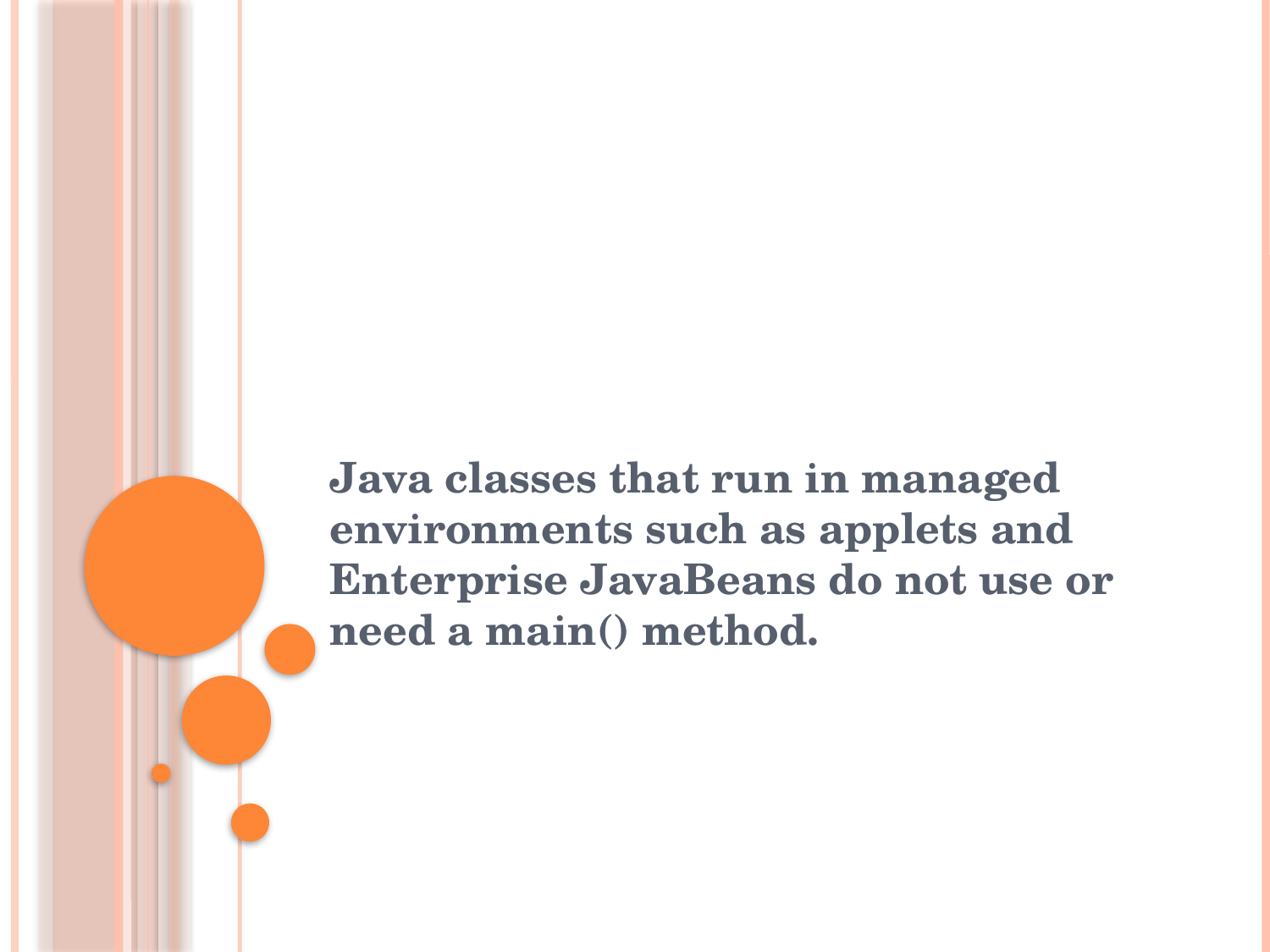

#
Java classes that run in managed environments such as applets and Enterprise JavaBeans do not use or need a main() method.